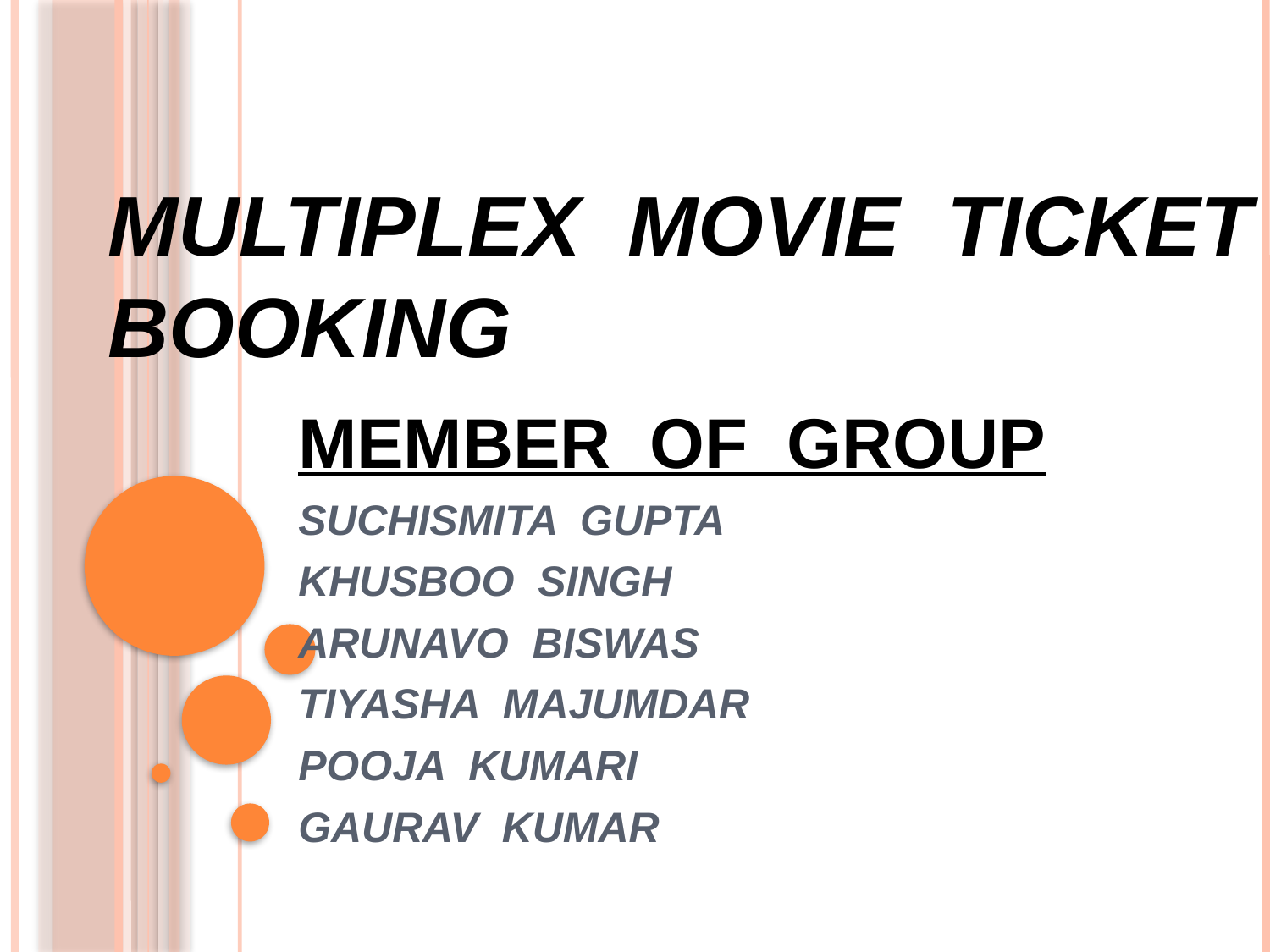

# Multiplex  movie  ticket booking
MEMBER  OF  GROUP
SUCHISMITA  GUPTA
KHUSBOO  SINGH
ARUNAVO  BISWAS
TIYASHA  MAJUMDAR
POOJA  KUMARI
GAURAV  KUMAR